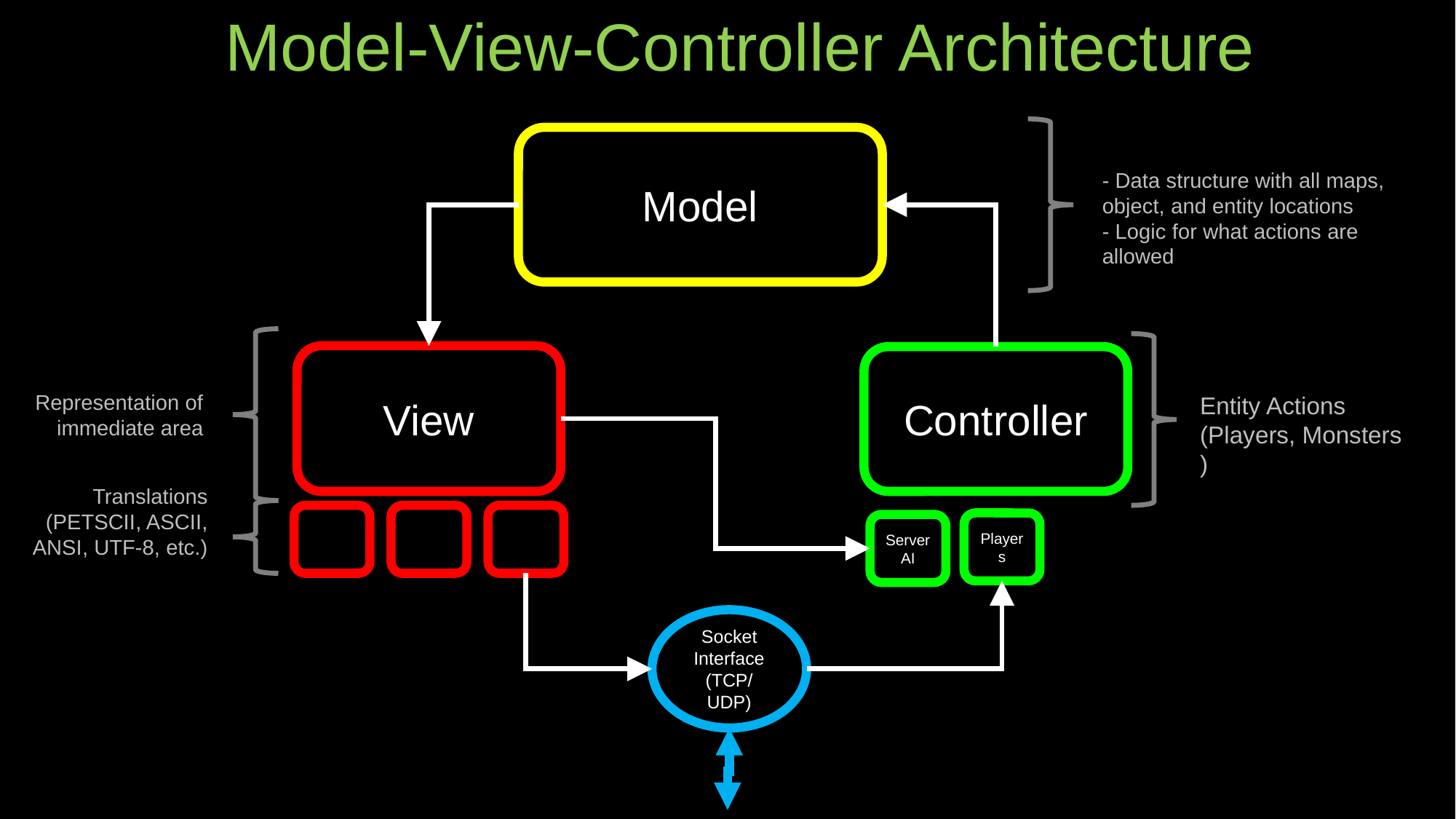

# Model-View-Controller Architecture

Model
- Data structure with all maps, object, and entity locations
- Logic for what actions are allowed

View
Controller
Representation of immediate area
Entity Actions
(Players, Monsters )
Translations
(PETSCII, ASCII, ANSI, UTF-8, etc.)

Players
Server
AI
Socket
Interface
(TCP/UDP)